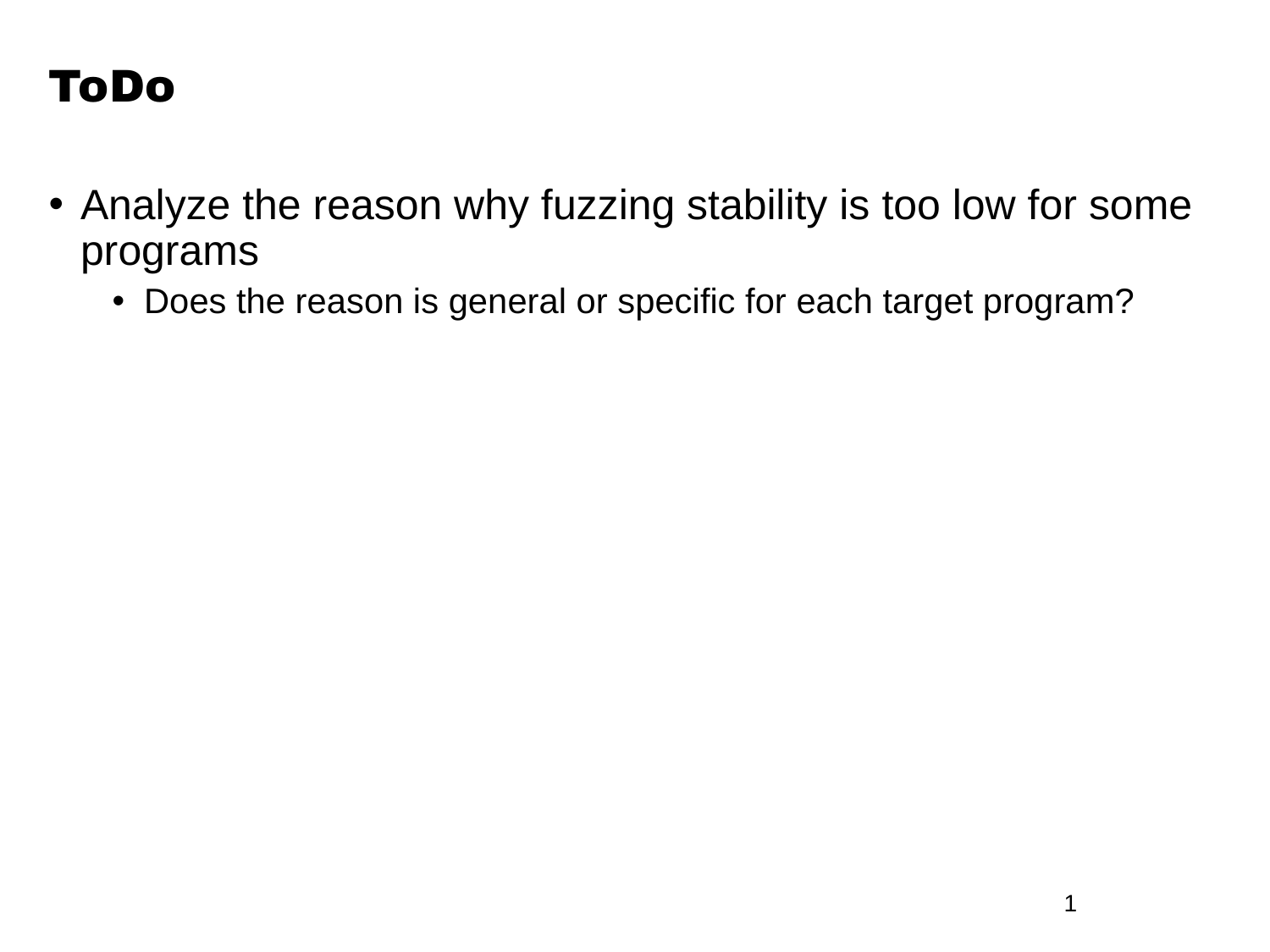

# ToDo
Analyze the reason why fuzzing stability is too low for some programs
Does the reason is general or specific for each target program?